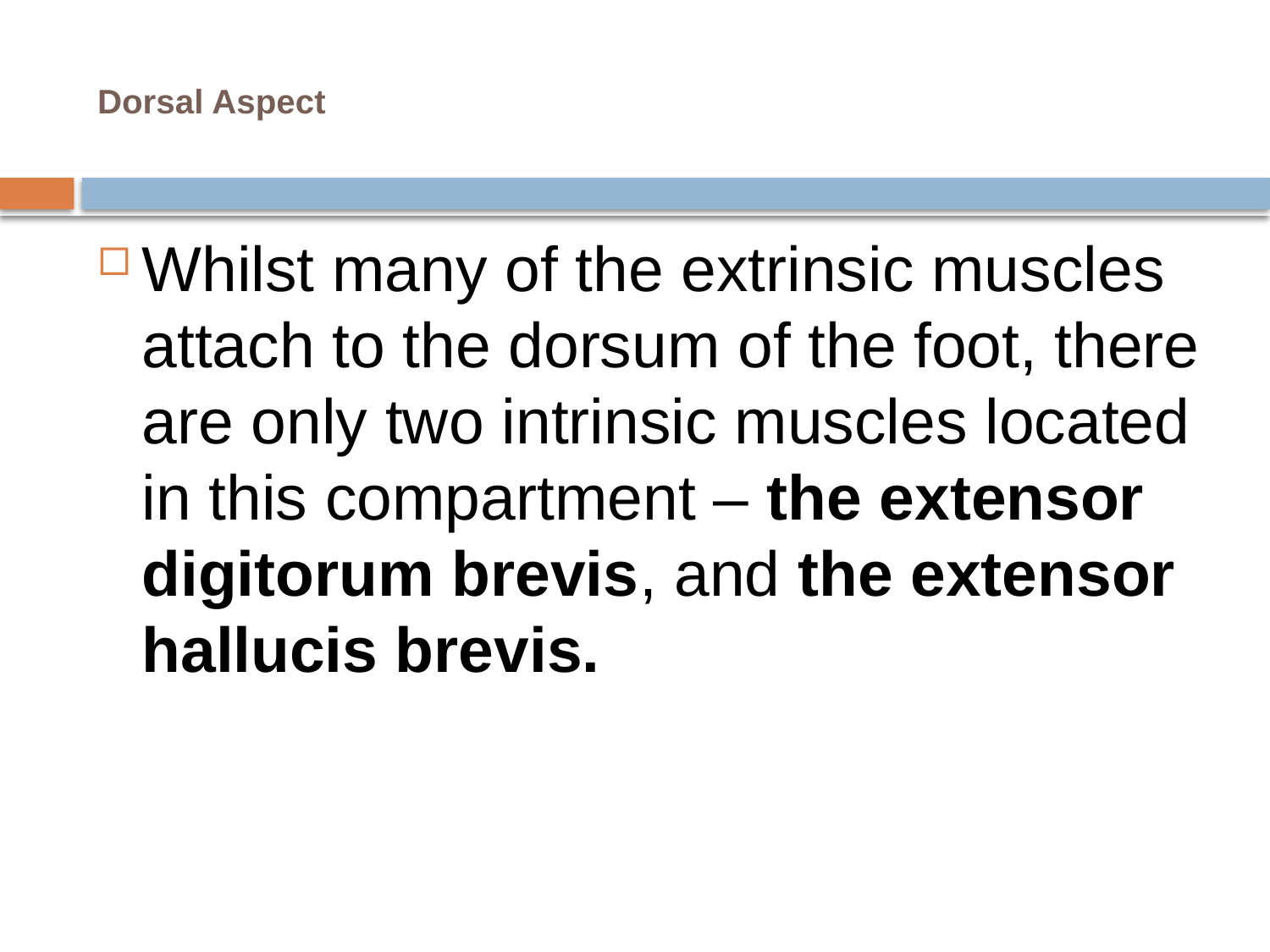

# Dorsal Aspect
Whilst many of the extrinsic muscles attach to the dorsum of the foot, there are only two intrinsic muscles located in this compartment – the extensor digitorum brevis, and the extensor hallucis brevis.